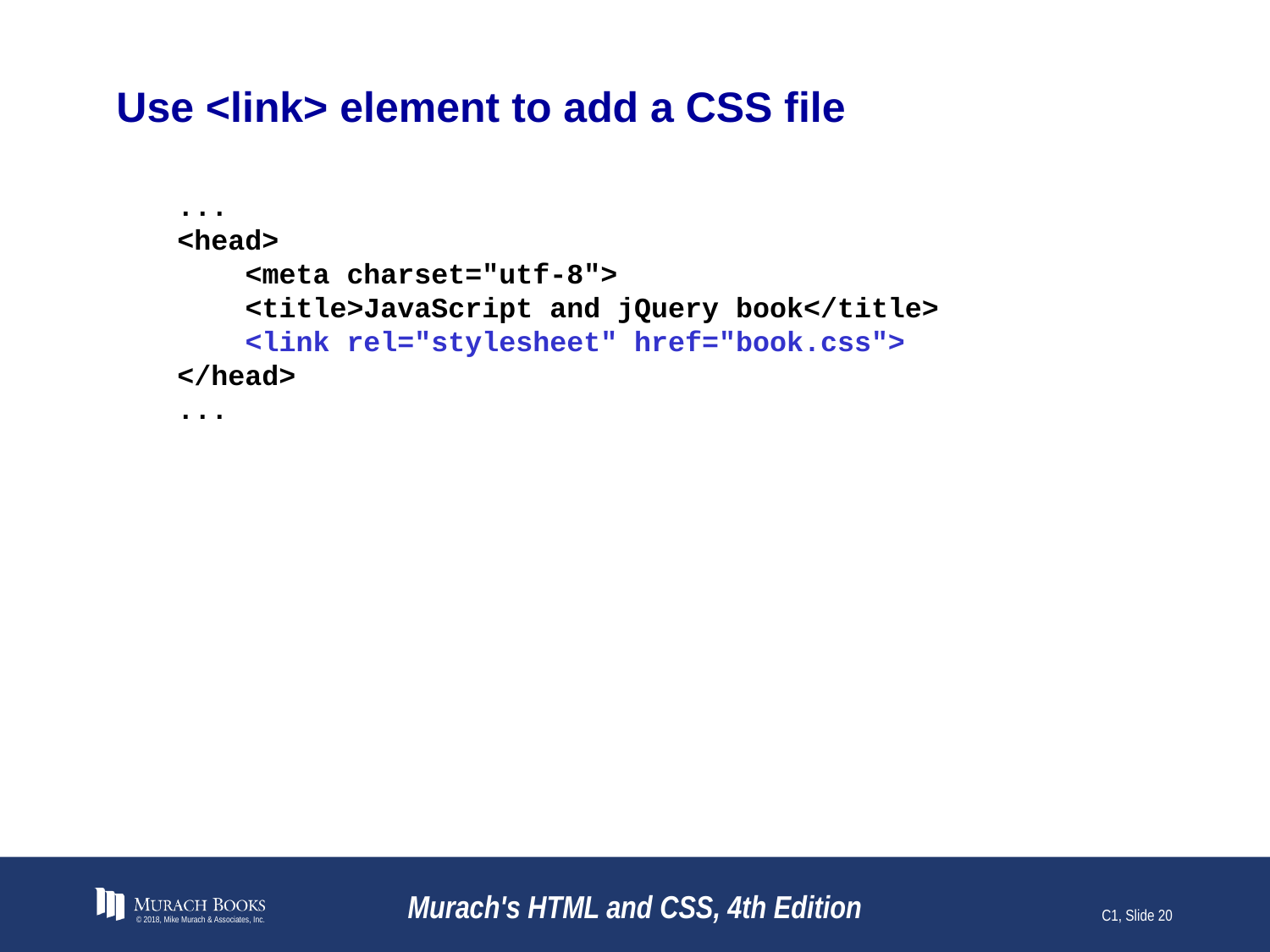

# Use <link> element to add a CSS file

...
<head>
    <meta charset="utf-8">
    <title>JavaScript and jQuery book</title>
    <link rel="stylesheet" href="book.css">
</head>
...
© 2018, Mike Murach & Associates, Inc.
Murach's HTML and CSS, 4th Edition

C1, Slide 20